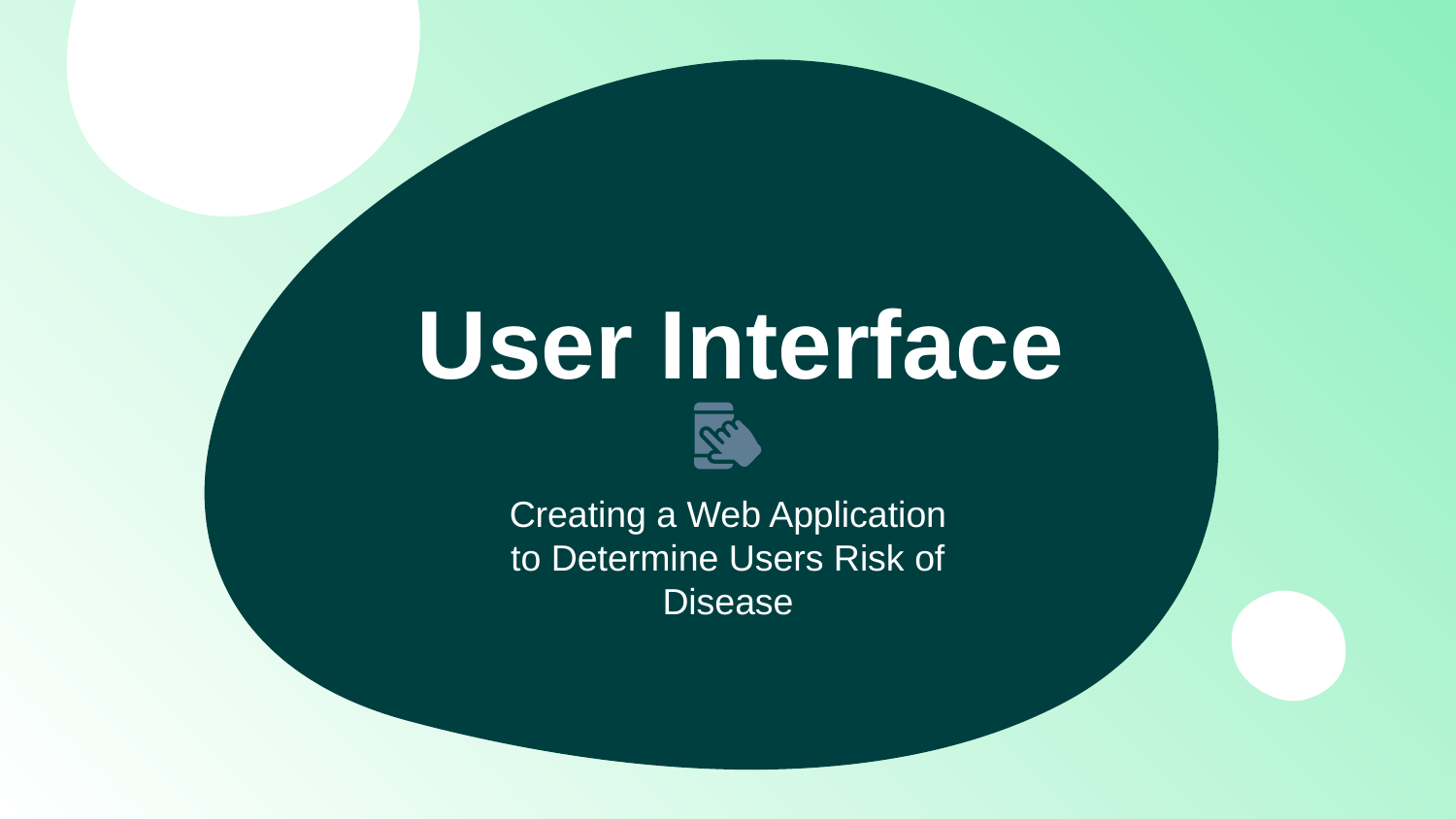

# User Interface

Creating a Web Application to Determine Users Risk of Disease